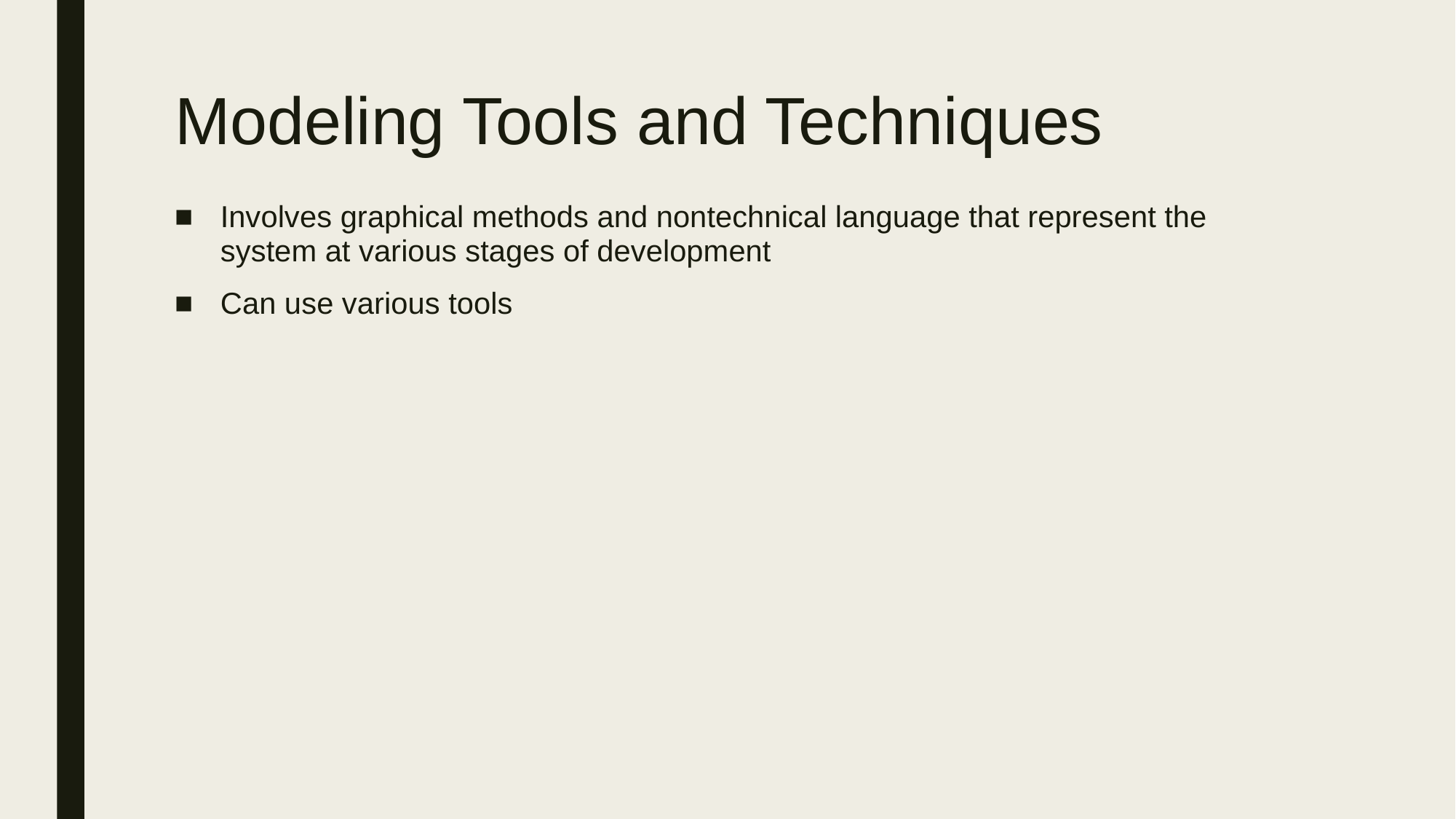

# Modeling Tools and Techniques
Involves graphical methods and nontechnical language that represent the system at various stages of development
Can use various tools